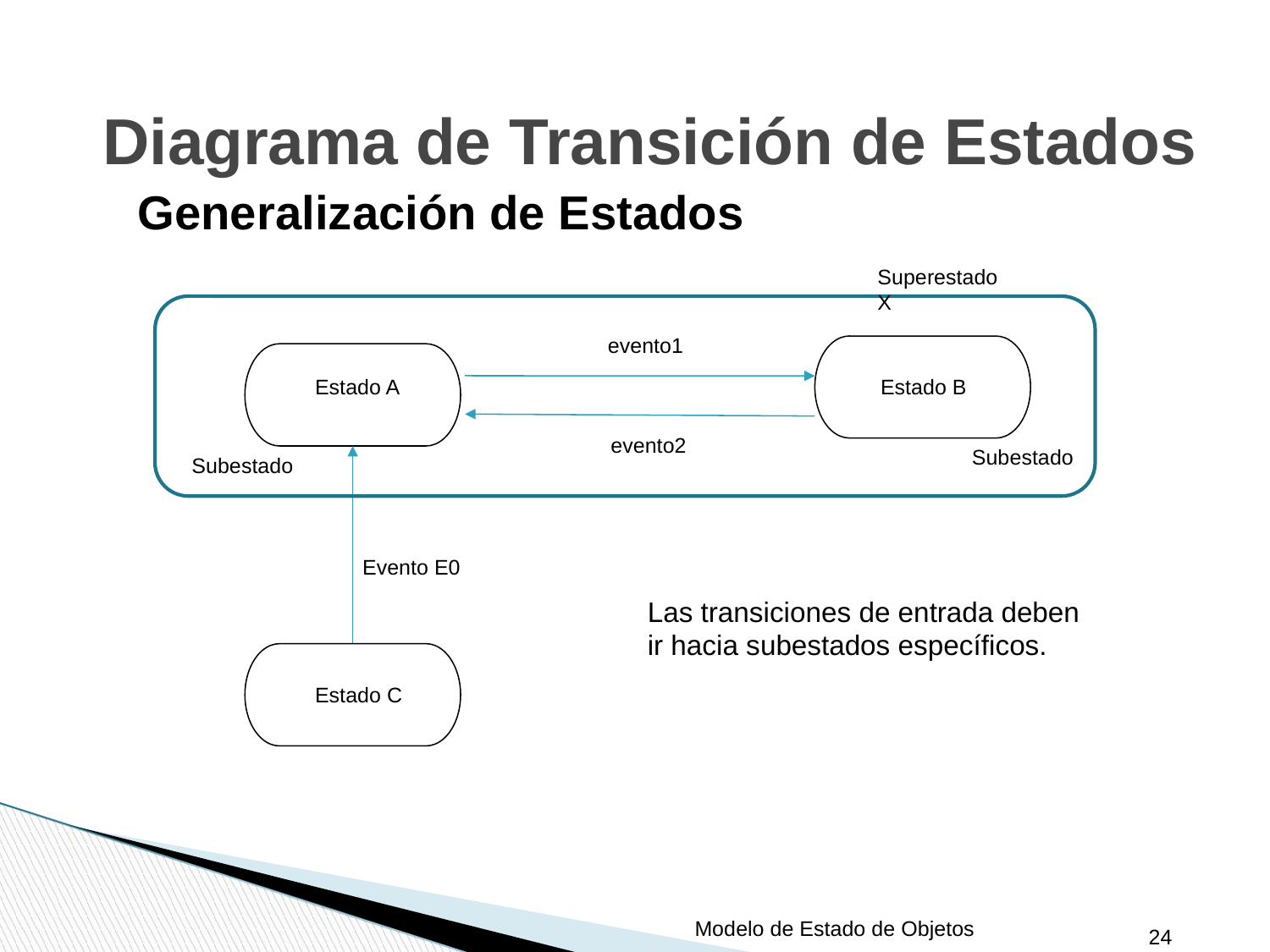

Diagrama de Transición de Estados
Generalización de Estados
Superestado X

evento1

Estado A
Estado B
evento2
Subestado
Subestado
Evento E0
Las transiciones de entrada deben ir hacia subestados específicos.

Estado C
Modelo de Estado de Objetos
24